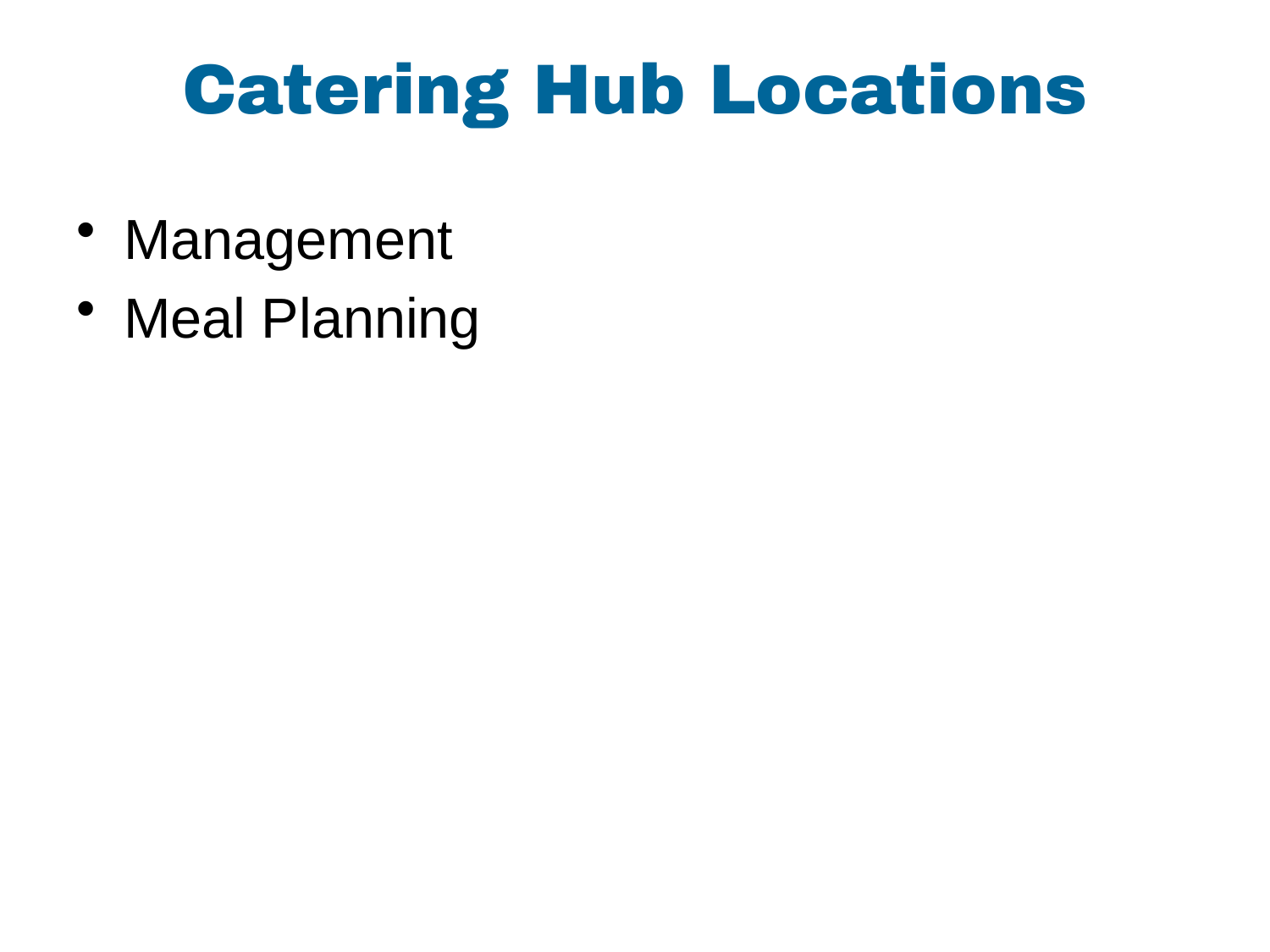

# Catering Hub Locations
Management
Meal Planning